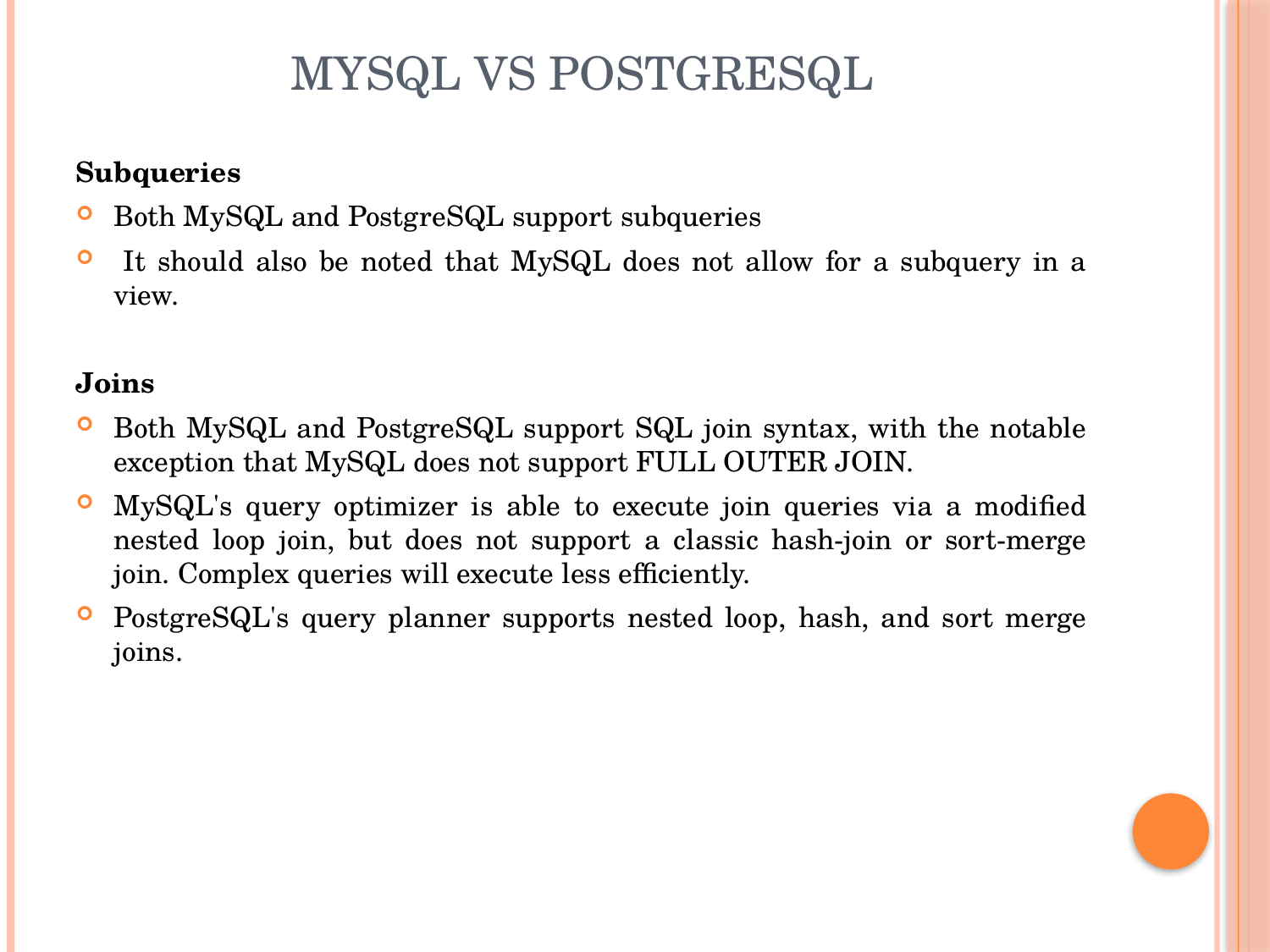

# MySQL vs PostgreSQL
Subqueries
Both MySQL and PostgreSQL support subqueries
 It should also be noted that MySQL does not allow for a subquery in a view.

Joins
Both MySQL and PostgreSQL support SQL join syntax, with the notable exception that MySQL does not support FULL OUTER JOIN.
MySQL's query optimizer is able to execute join queries via a modified nested loop join, but does not support a classic hash-join or sort-merge join. Complex queries will execute less efficiently.
PostgreSQL's query planner supports nested loop, hash, and sort merge joins.